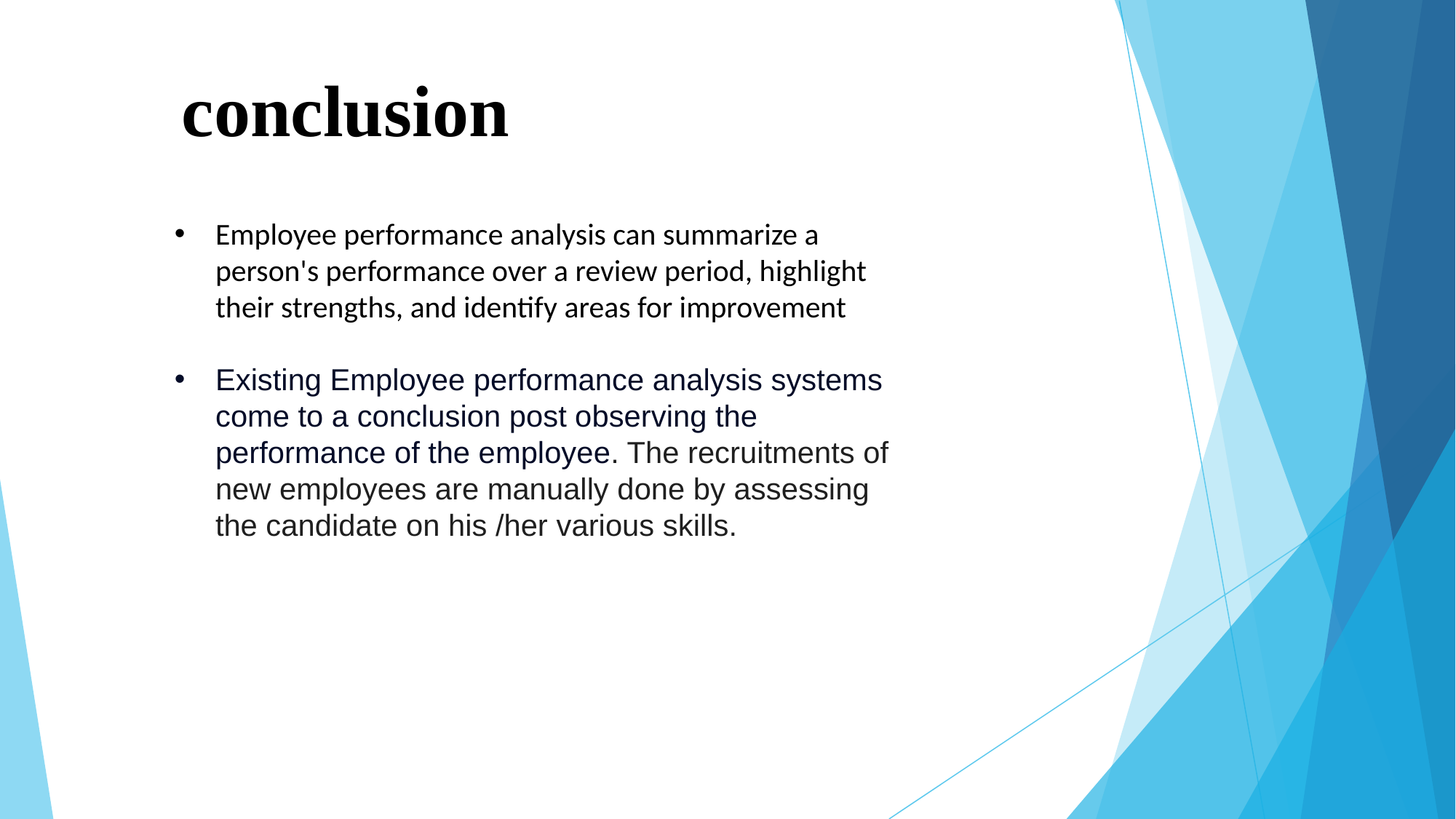

# conclusion
Employee performance analysis can summarize a person's performance over a review period, highlight their strengths, and identify areas for improvement

Existing Employee performance analysis systems come to a conclusion post observing the performance of the employee. The recruitments of new employees are manually done by assessing the candidate on his /her various skills.